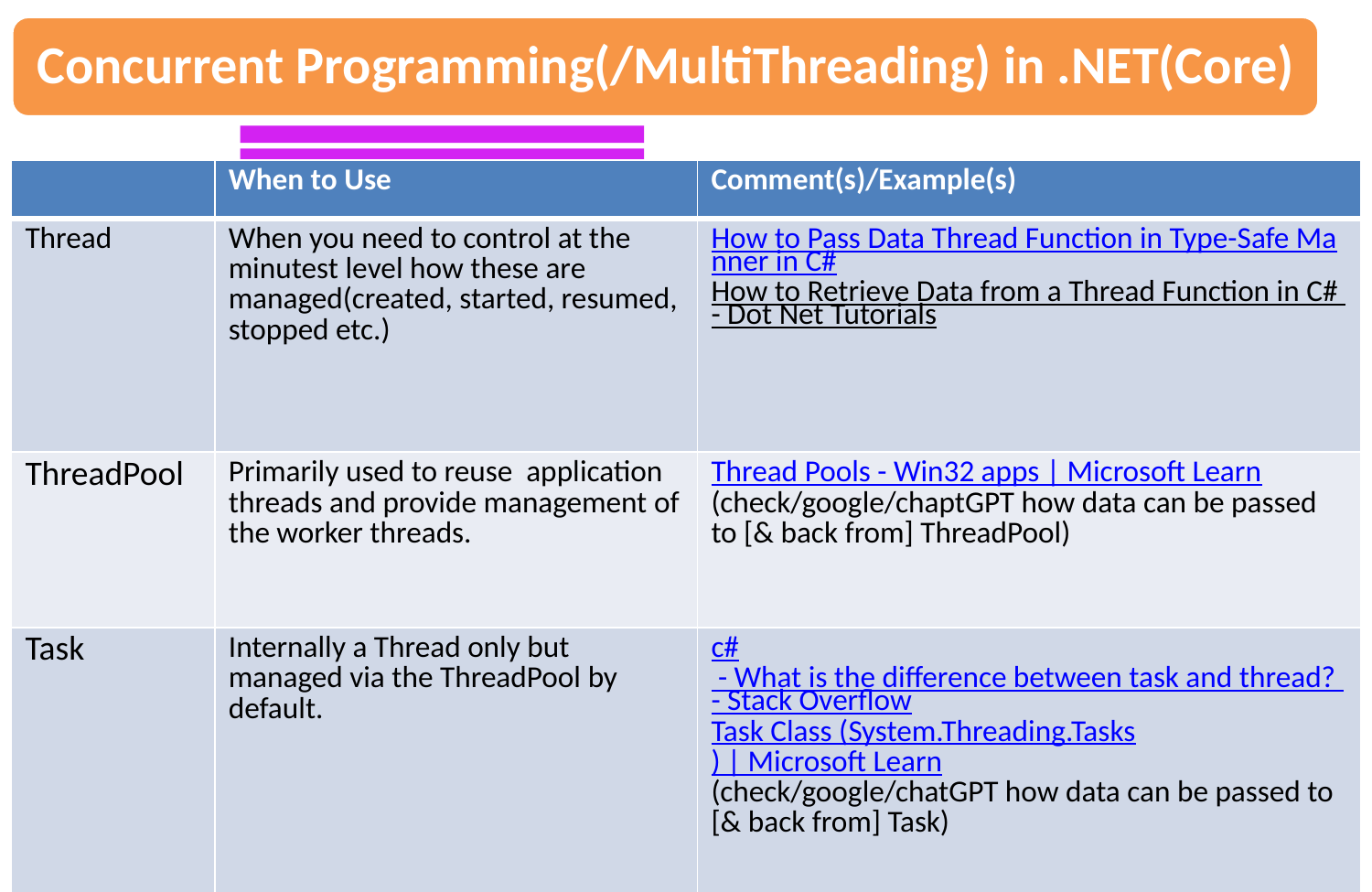

Concurrent Programming(/MultiThreading) in .NET(Core)

|  | When to Use | Comment(s)/Example(s) |
| --- | --- | --- |
| Thread | When you need to control at the minutest level how these are managed(created, started, resumed, stopped etc.) | How to Pass Data Thread Function in Type-Safe Manner in C# How to Retrieve Data from a Thread Function in C# - Dot Net Tutorials |
| ThreadPool | Primarily used to reuse application threads and provide management of the worker threads. | Thread Pools - Win32 apps | Microsoft Learn (check/google/chaptGPT how data can be passed to [& back from] ThreadPool) |
| Task | Internally a Thread only but managed via the ThreadPool by default. | c# - What is the difference between task and thread? - Stack Overflow Task Class (System.Threading.Tasks) | Microsoft Learn (check/google/chatGPT how data can be passed to [& back from] Task) |